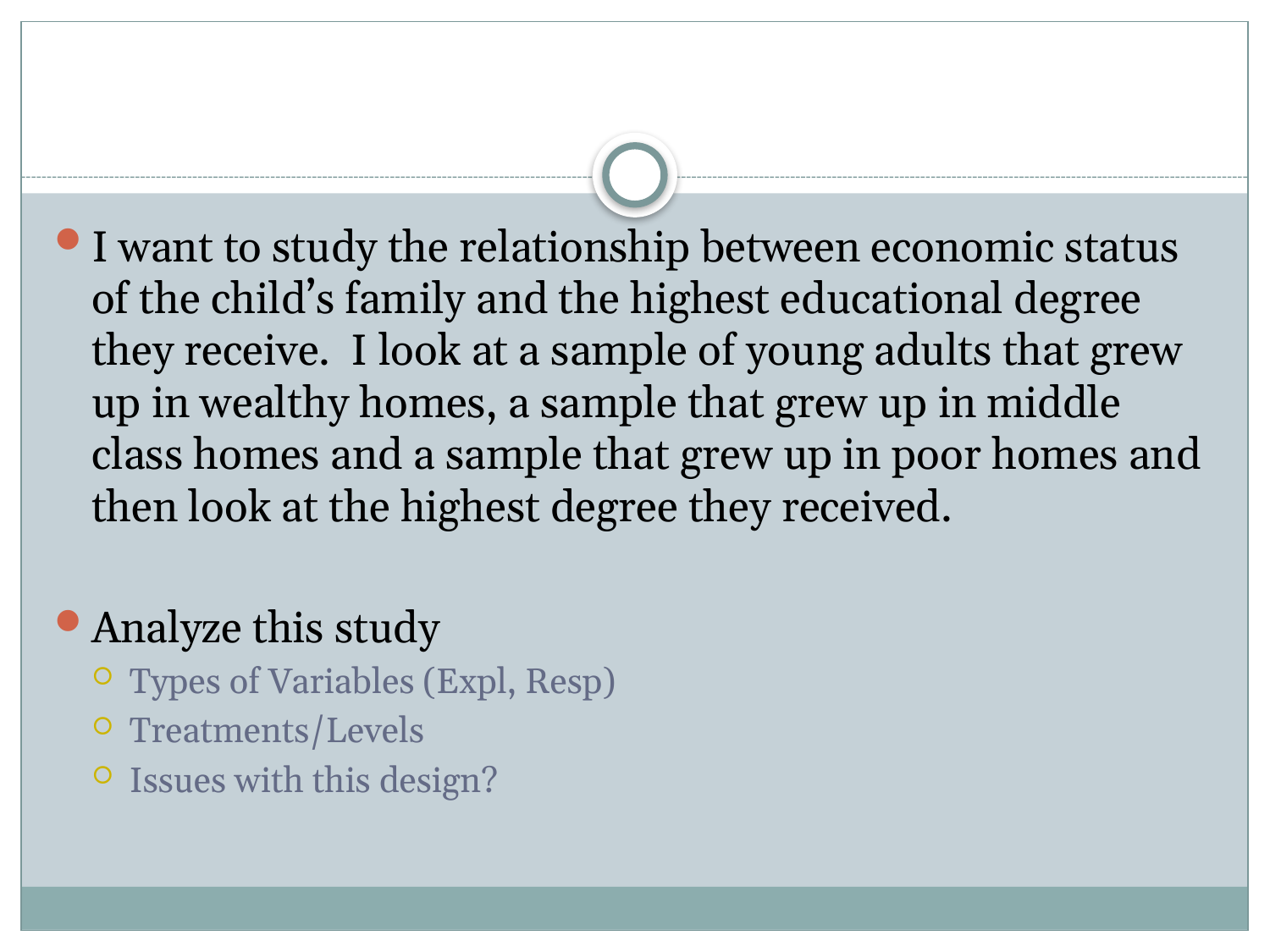

#
I want to study the relationship between economic status of the child’s family and the highest educational degree they receive.  I look at a sample of young adults that grew up in wealthy homes, a sample that grew up in middle class homes and a sample that grew up in poor homes and then look at the highest degree they received.

Analyze this study
Types of Variables (Expl, Resp)
Treatments/Levels
Issues with this design?